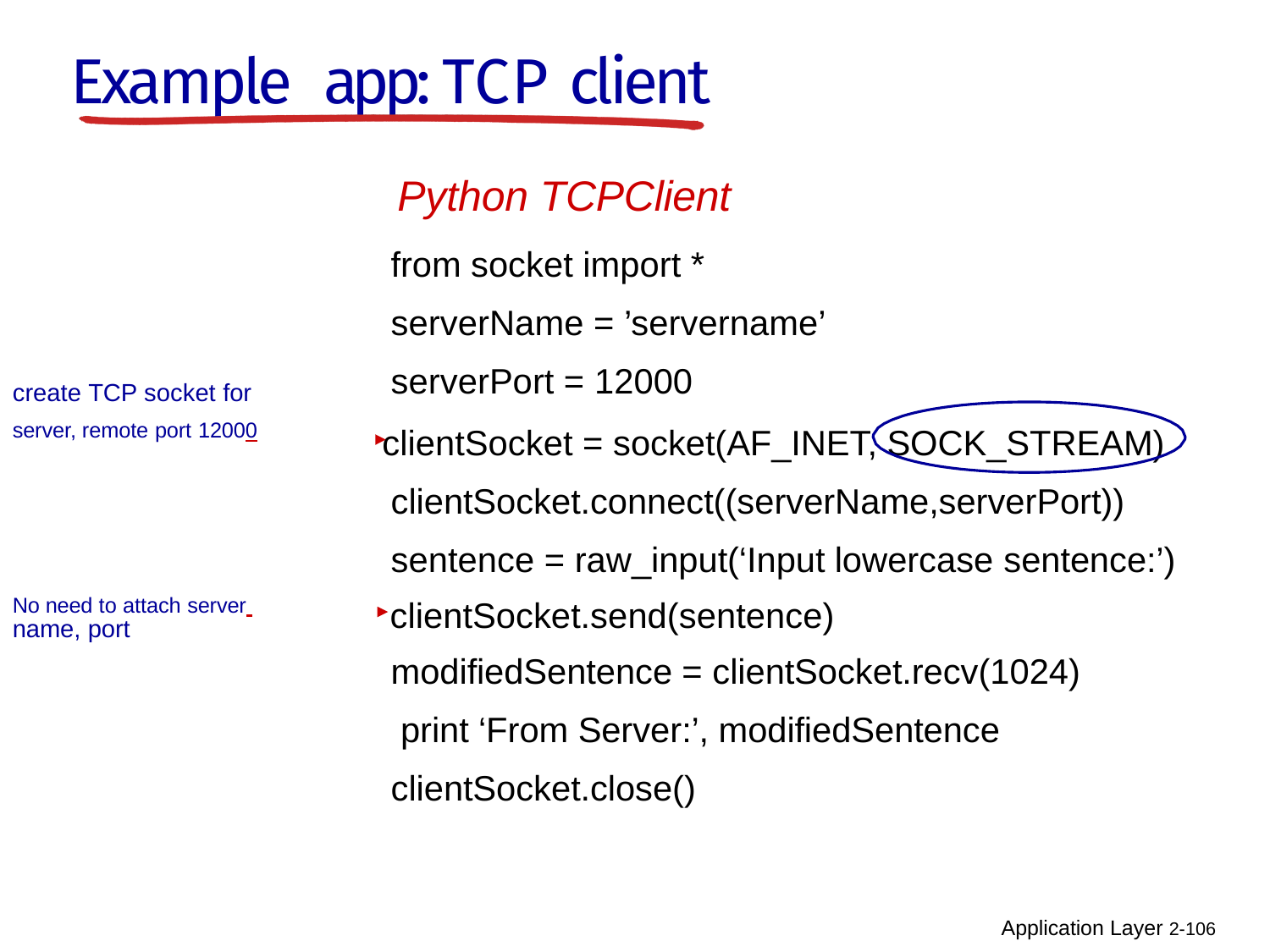

# Example	app: TCP client

Python TCPClient
from socket import *  serverName = ’servername’
serverPort = 12000
create TCP socket for
server, remote port 12000	clientSocket = socket(AF_INET, SOCK_STREAM)
clientSocket.connect((serverName,serverPort))  sentence = raw_input(‘Input lowercase sentence:’)

No need to attach server 	clientSocket.send(sentence)

name, port
modifiedSentence = clientSocket.recv(1024)  print ‘From Server:’, modifiedSentence  clientSocket.close()
Application Layer 2-106